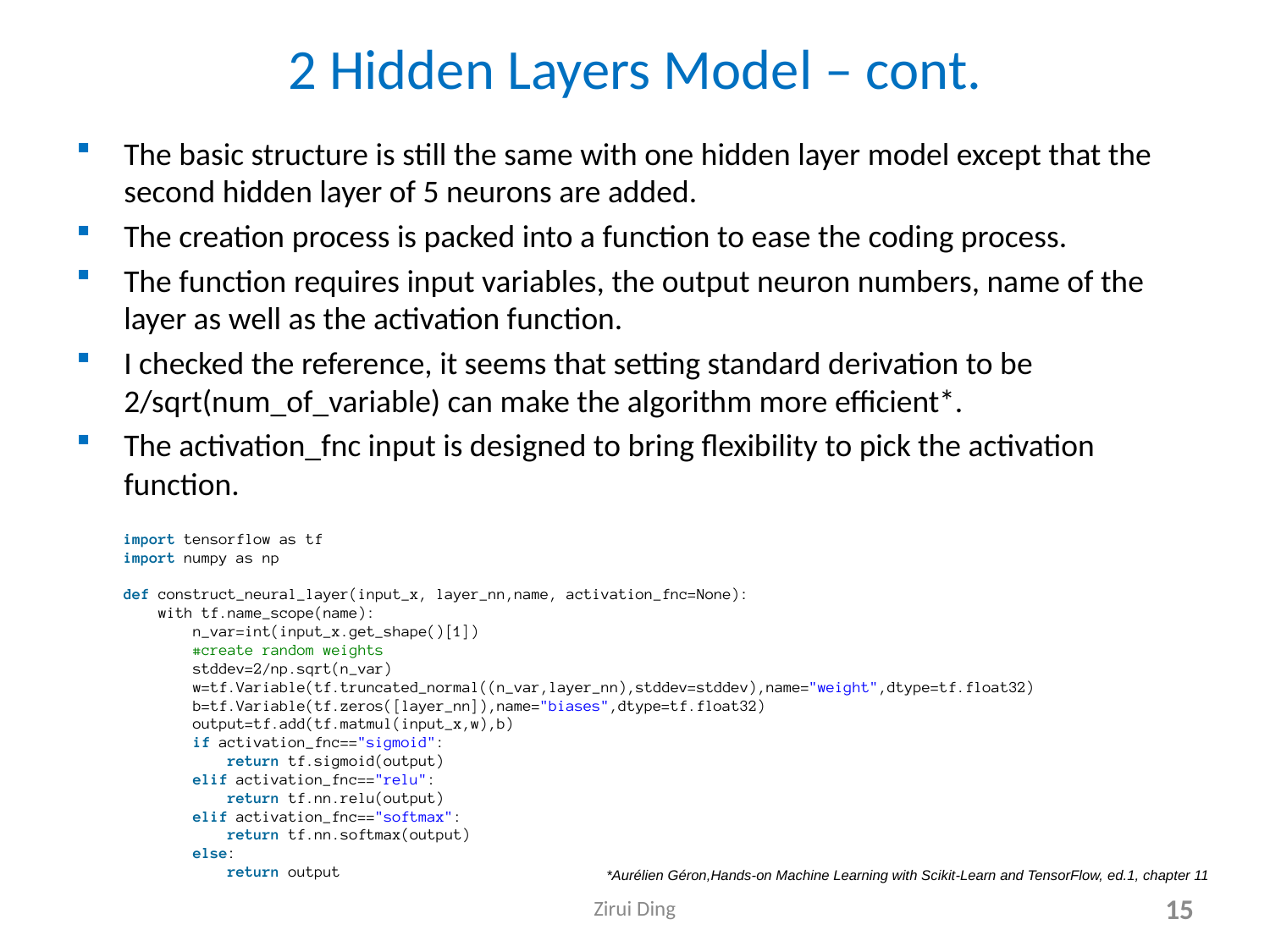

# 2 Hidden Layers Model – cont.
The basic structure is still the same with one hidden layer model except that the second hidden layer of 5 neurons are added.
The creation process is packed into a function to ease the coding process.
The function requires input variables, the output neuron numbers, name of the layer as well as the activation function.
I checked the reference, it seems that setting standard derivation to be 2/sqrt(num_of_variable) can make the algorithm more efficient*.
The activation_fnc input is designed to bring flexibility to pick the activation function.
import tensorflow as tf
import numpy as np

def construct_neural_layer(input_x, layer_nn,name, activation_fnc=None):
    with tf.name_scope(name):
        n_var=int(input_x.get_shape()[1])
        #create random weights
        stddev=2/np.sqrt(n_var)
        w=tf.Variable(tf.truncated_normal((n_var,layer_nn),stddev=stddev),name="weight",dtype=tf.float32)
        b=tf.Variable(tf.zeros([layer_nn]),name="biases",dtype=tf.float32)
        output=tf.add(tf.matmul(input_x,w),b)
        if activation_fnc=="sigmoid":
            return tf.sigmoid(output)
        elif activation_fnc=="relu":
            return tf.nn.relu(output)
        elif activation_fnc=="softmax":
            return tf.nn.softmax(output)
        else:
            return output
*Aurélien Géron,Hands-on Machine Learning with Scikit-Learn and TensorFlow, ed.1, chapter 11
Zirui Ding
15